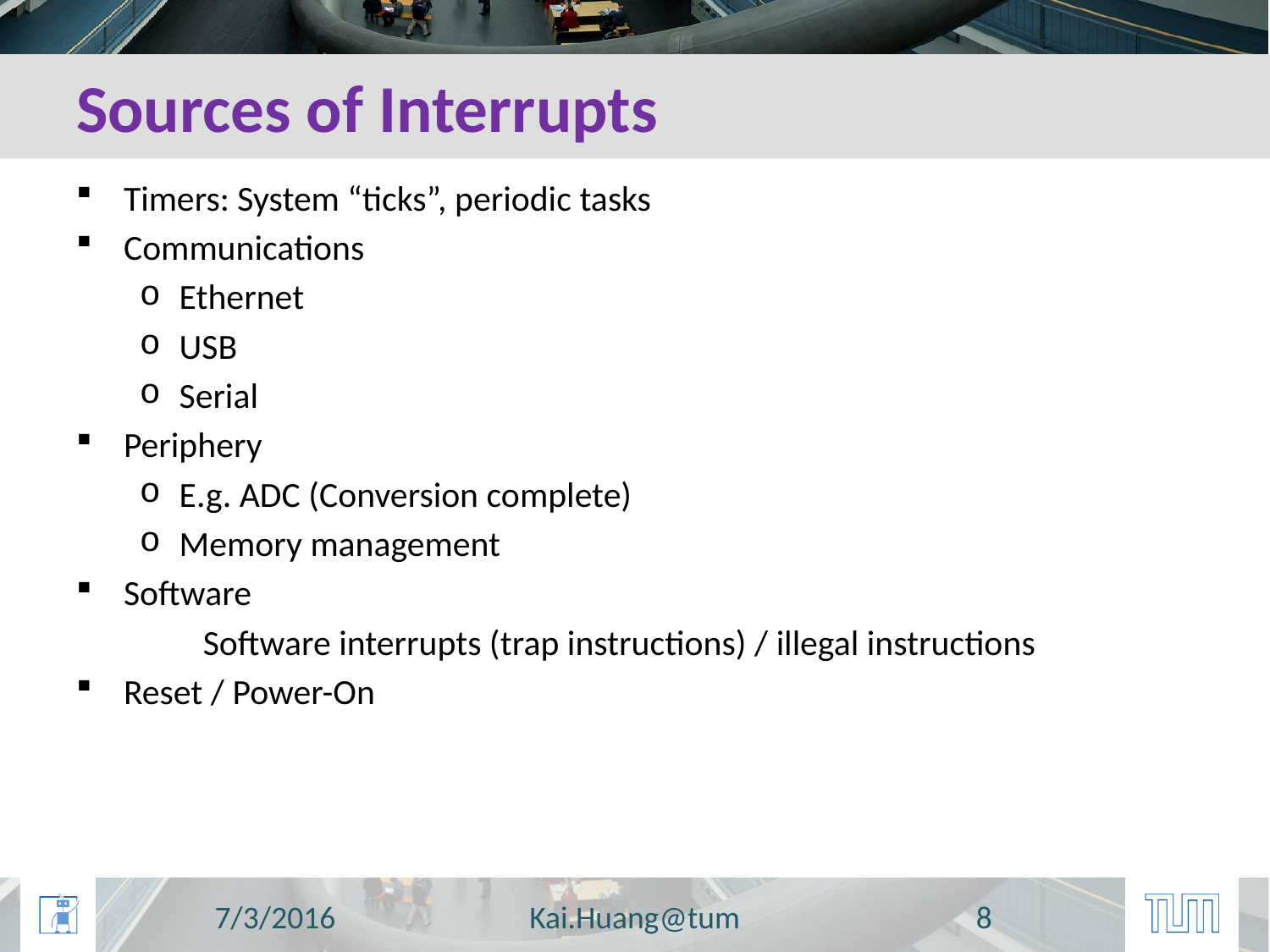

# Sources of Interrupts
Timers: System “ticks”, periodic tasks
Communications
Ethernet
USB
Serial
Periphery
E.g. ADC (Conversion complete)
Memory management
Software
Software interrupts (trap instructions) / illegal instructions
Reset / Power-On

7/3/2016
Kai.Huang@tum
8